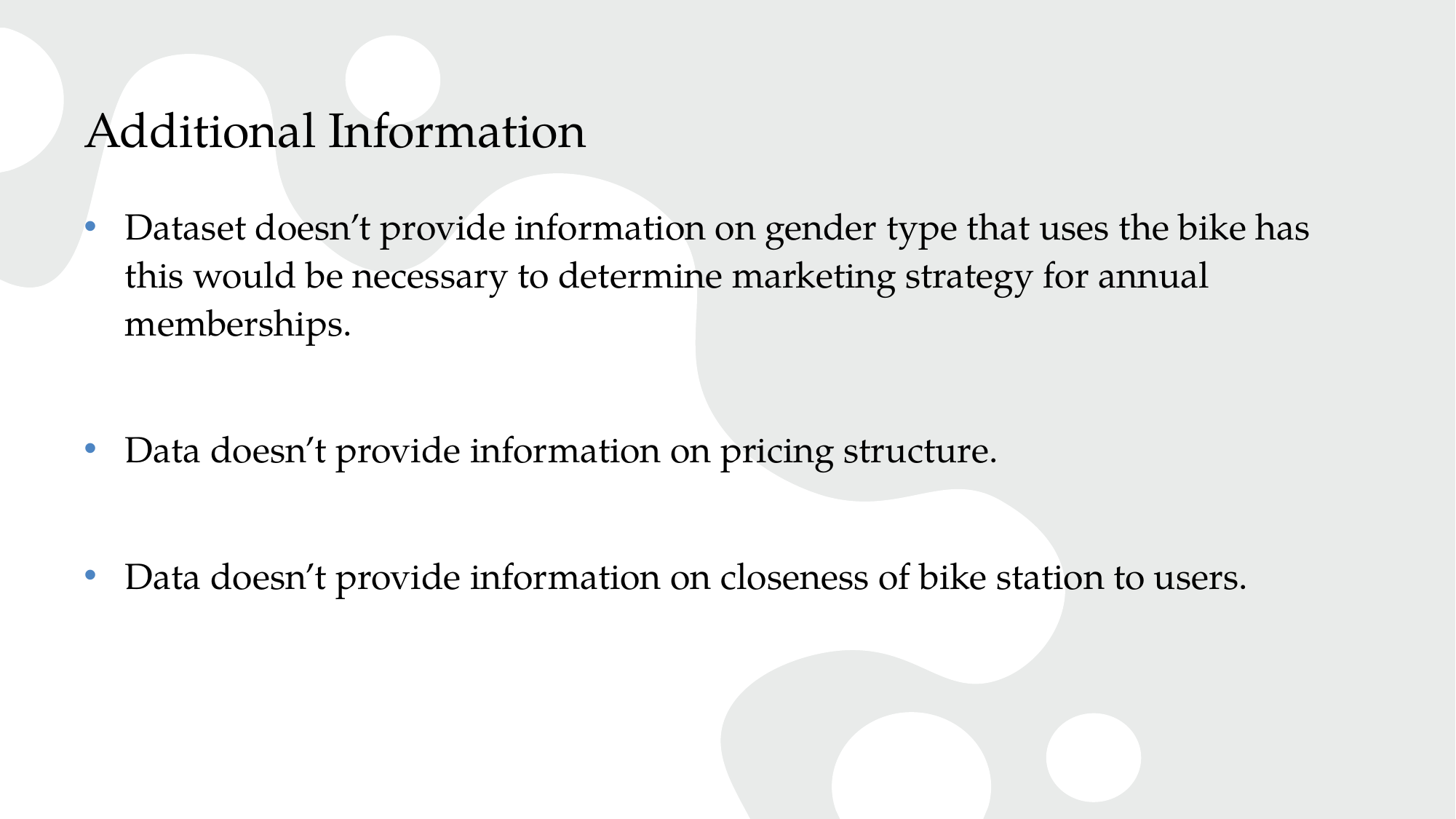

# Additional Information
Dataset doesn’t provide information on gender type that uses the bike has this would be necessary to determine marketing strategy for annual memberships.

Data doesn’t provide information on pricing structure.

Data doesn’t provide information on closeness of bike station to users.